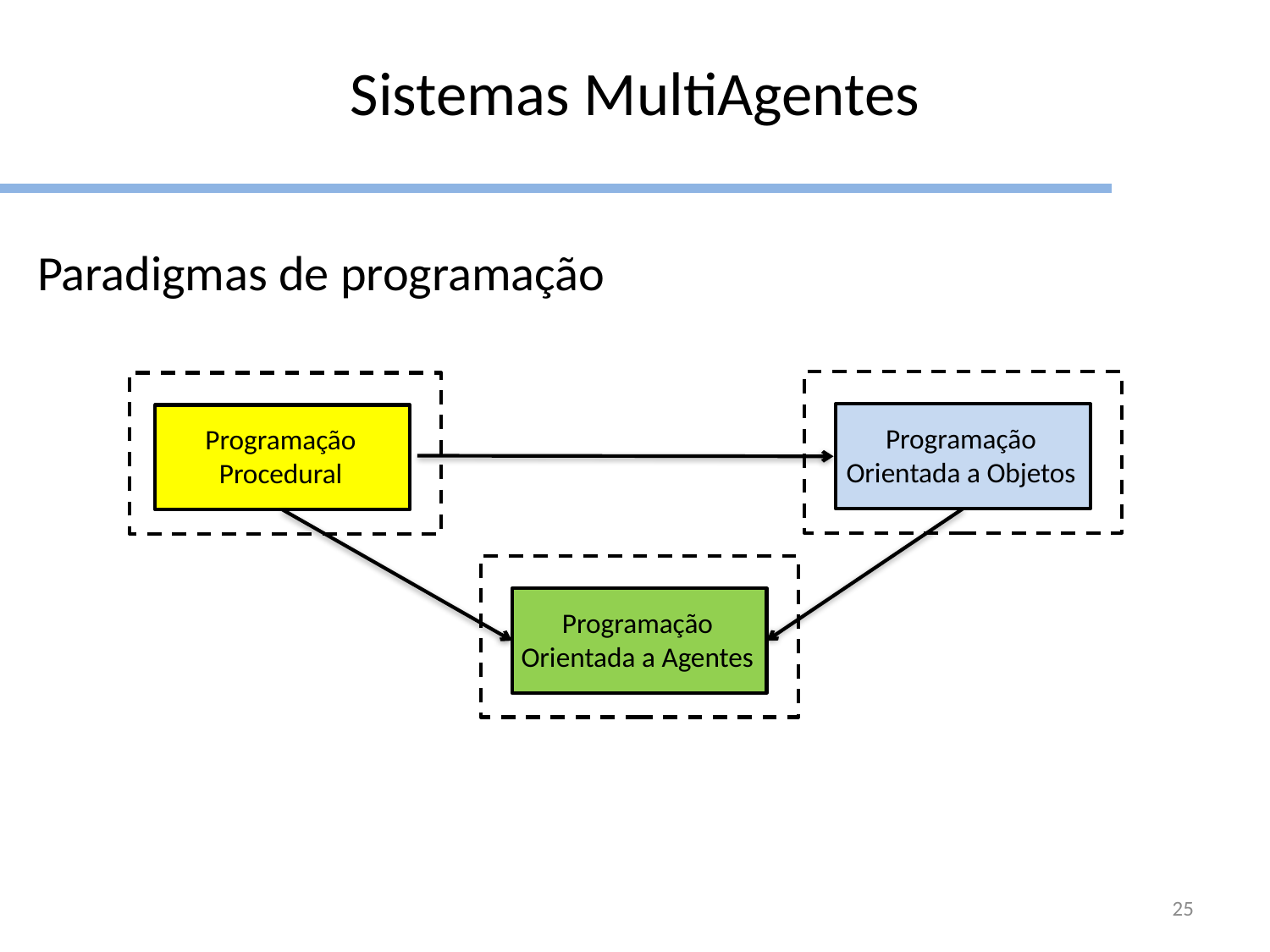

Sistemas MultiAgentes
Paradigmas de programação

Programação Orientada a Objetos
Programação Procedural

Programação Orientada a Agentes
25